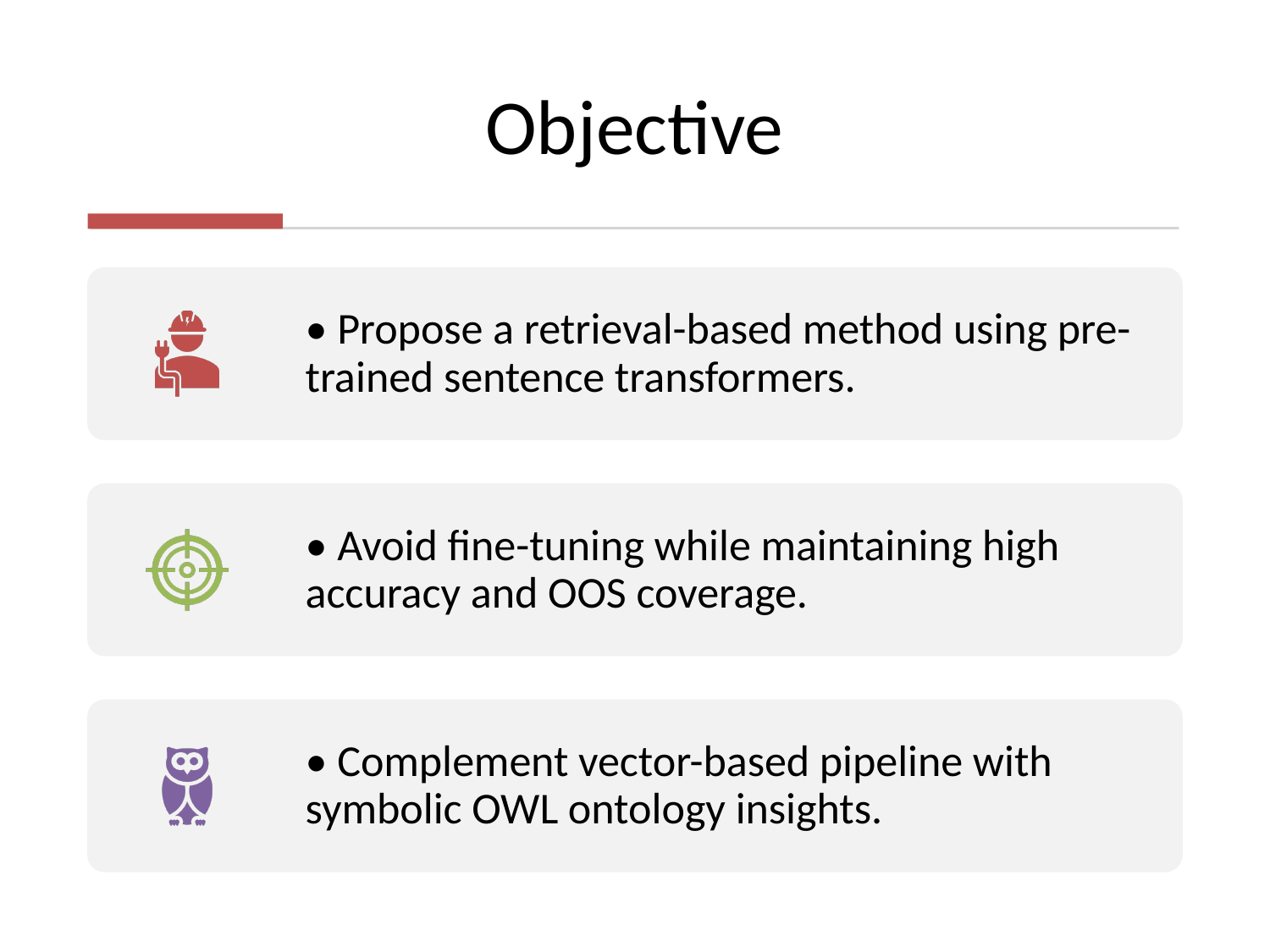

# Objective

• Propose a retrieval-based method using pre-trained sentence transformers.
• Avoid fine-tuning while maintaining high accuracy and OOS coverage.
• Complement vector-based pipeline with symbolic OWL ontology insights.